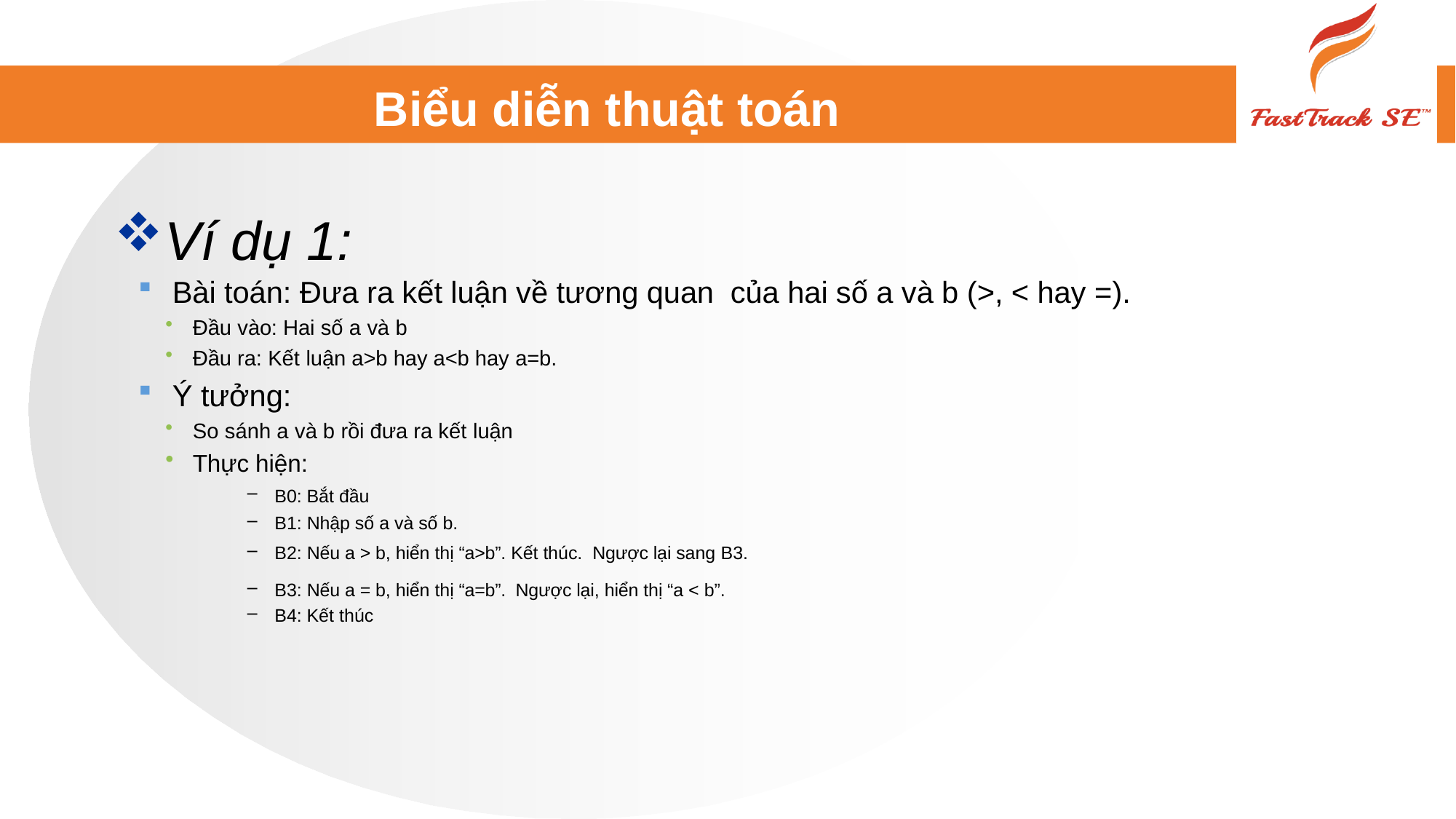

# Biểu diễn thuật toán
Ví dụ 1:
Bài toán: Đưa ra kết luận về tương quan  của hai số a và b (>, < hay =).
Đầu vào: Hai số a và b
Đầu ra: Kết luận a>b hay a<b hay a=b.
Ý tưởng:
So sánh a và b rồi đưa ra kết luận
Thực hiện:
B0: Bắt đầu
B1: Nhập số a và số b.
B2: Nếu a > b, hiển thị “a>b”. Kết thúc.  Ngược lại sang B3.
B3: Nếu a = b, hiển thị “a=b”.  Ngược lại, hiển thị “a < b”.
B4: Kết thúc